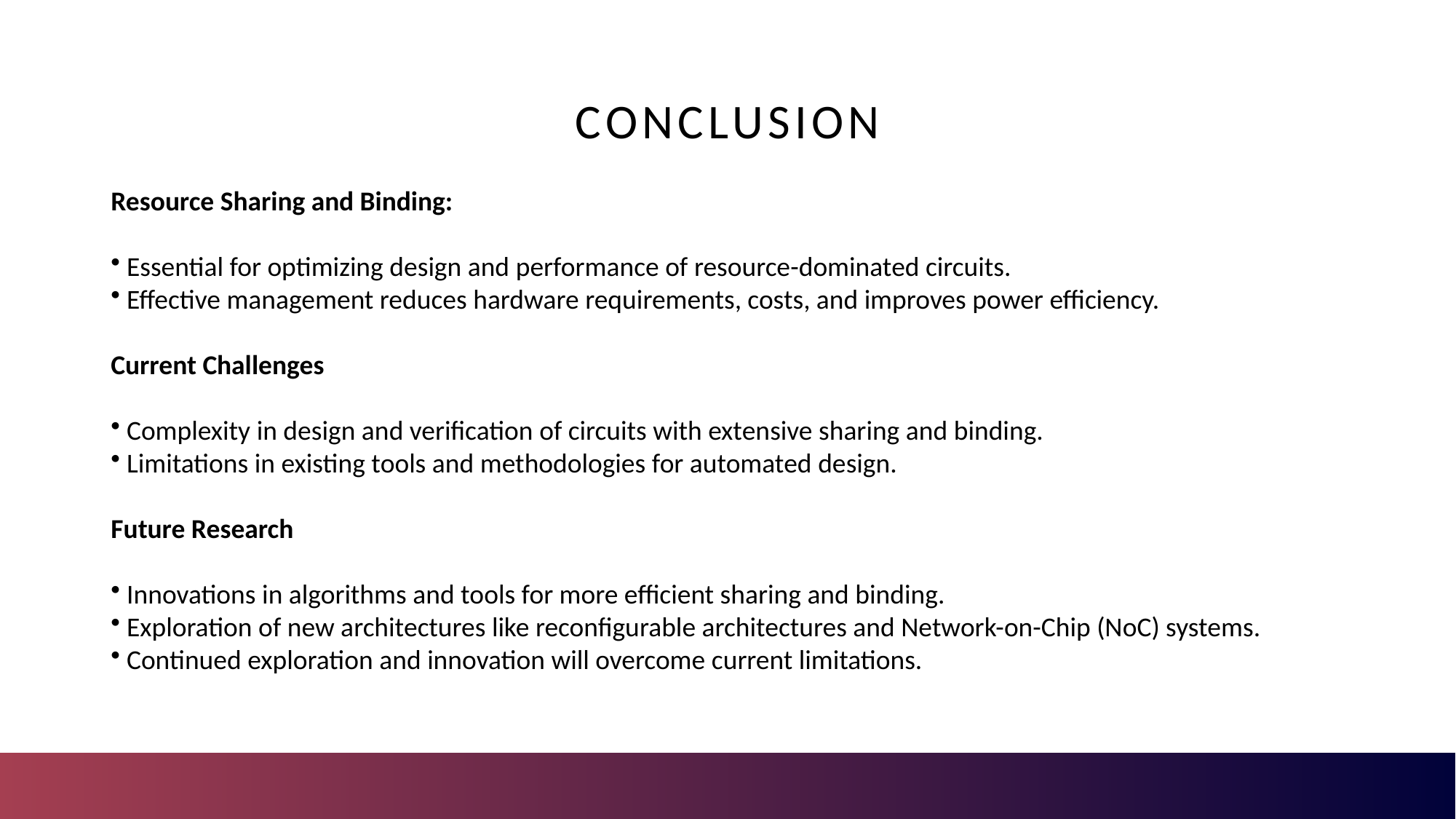

# CONCLUSION
Resource Sharing and Binding:

 Essential for optimizing design and performance of resource-dominated circuits.
 Effective management reduces hardware requirements, costs, and improves power efficiency.

Current Challenges

 Complexity in design and verification of circuits with extensive sharing and binding.
 Limitations in existing tools and methodologies for automated design.

Future Research

 Innovations in algorithms and tools for more efficient sharing and binding.
 Exploration of new architectures like reconfigurable architectures and Network-on-Chip (NoC) systems.
 Continued exploration and innovation will overcome current limitations.